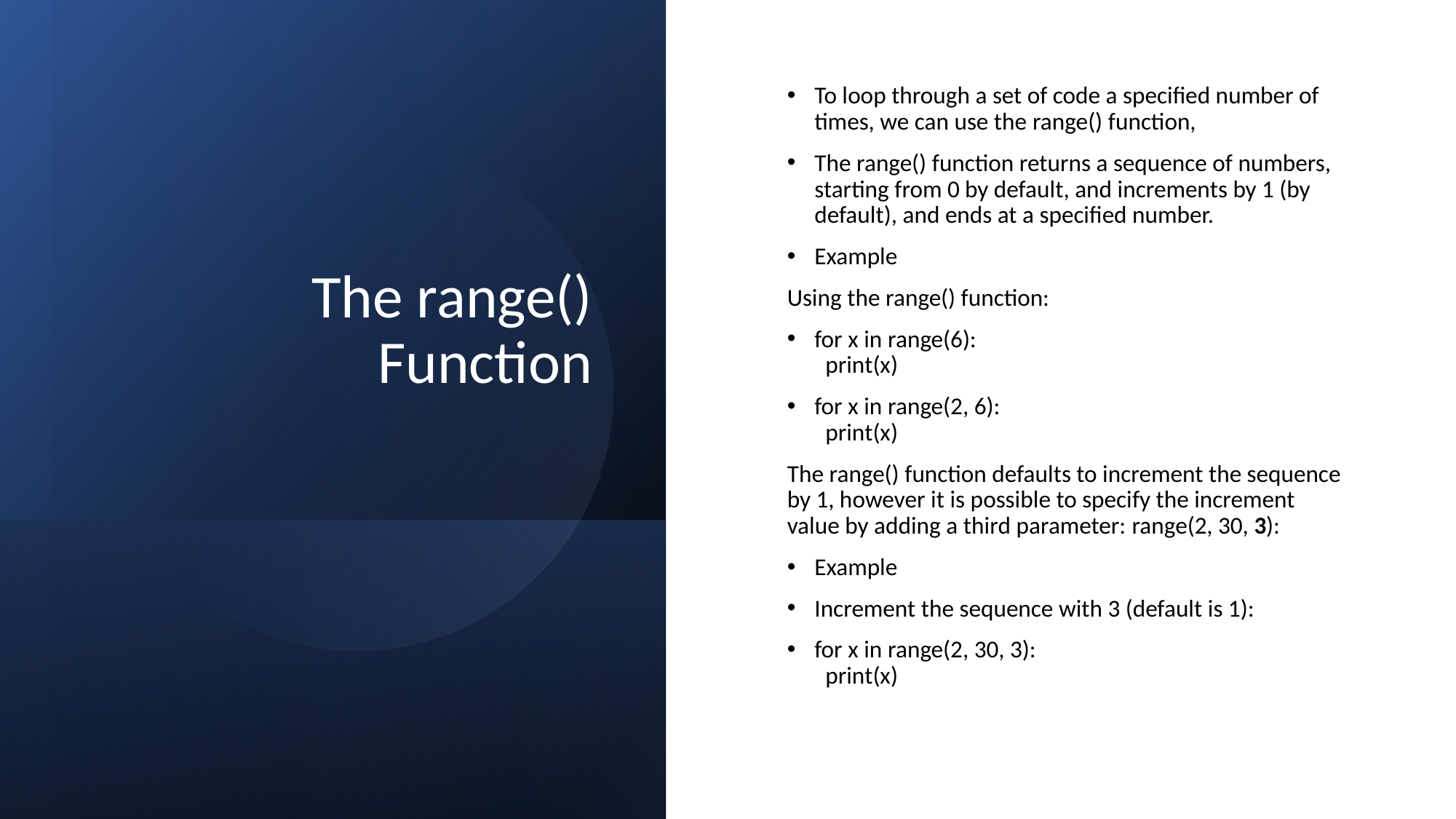

# The range() Function

To loop through a set of code a specified number of times, we can use the range() function,
The range() function returns a sequence of numbers, starting from 0 by default, and increments by 1 (by default), and ends at a specified number.
Example
Using the range() function:
for x in range(6):
  print(x)
for x in range(2, 6):
  print(x)
The range() function defaults to increment the sequence by 1, however it is possible to specify the increment value by adding a third parameter: range(2, 30, 3):
Example
Increment the sequence with 3 (default is 1):
for x in range(2, 30, 3):
  print(x)